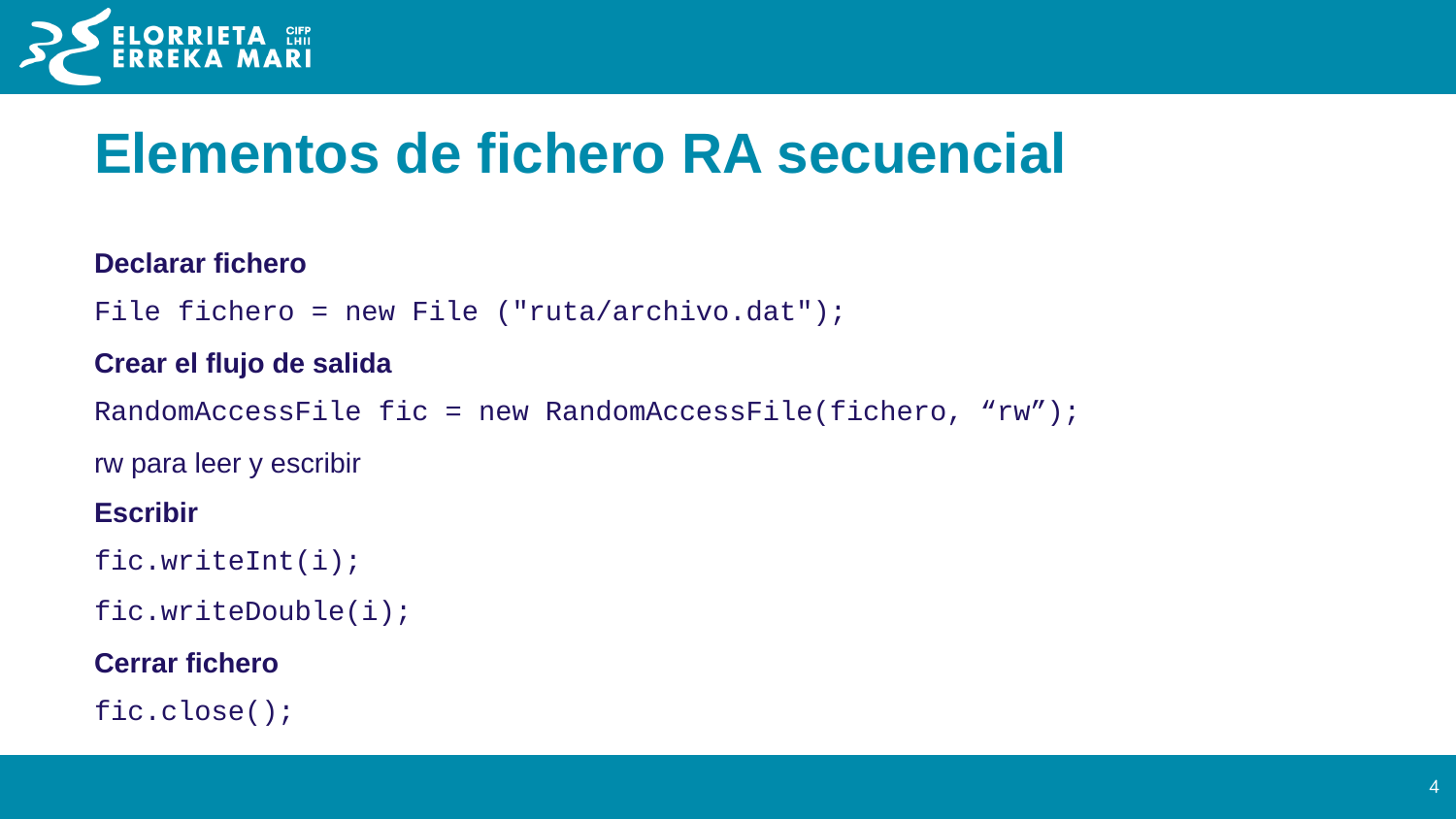

# Elementos de fichero RA secuencial
Declarar fichero
File fichero = new File ("ruta/archivo.dat");
Crear el flujo de salida
RandomAccessFile fic = new RandomAccessFile(fichero, “rw”);
rw para leer y escribir
Escribir
fic.writeInt(i);
fic.writeDouble(i);
Cerrar fichero
fic.close();
4